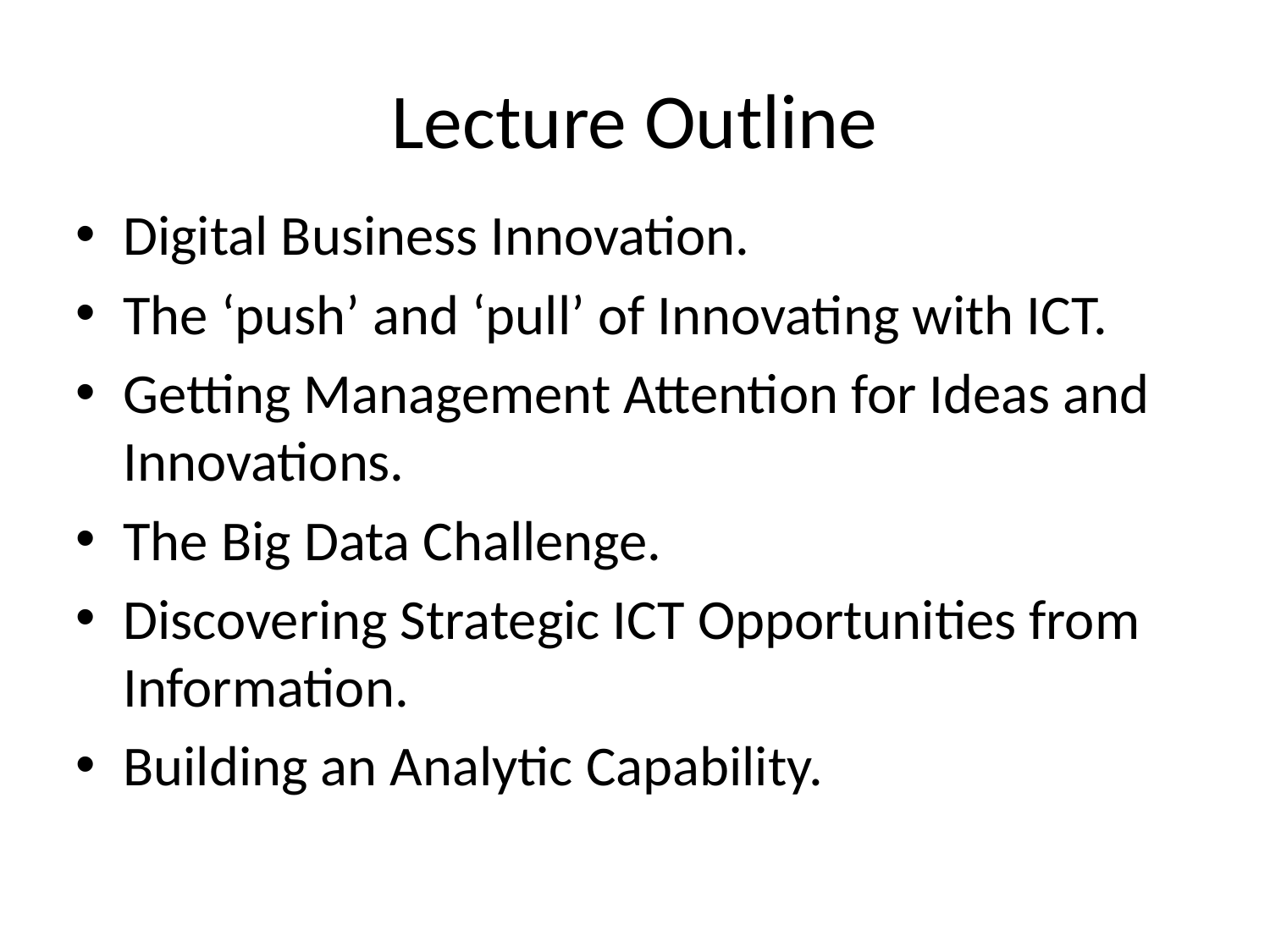

# Lecture Outline
Digital Business Innovation.
The ‘push’ and ‘pull’ of Innovating with ICT.
Getting Management Attention for Ideas and Innovations.
The Big Data Challenge.
Discovering Strategic ICT Opportunities from Information.
Building an Analytic Capability.